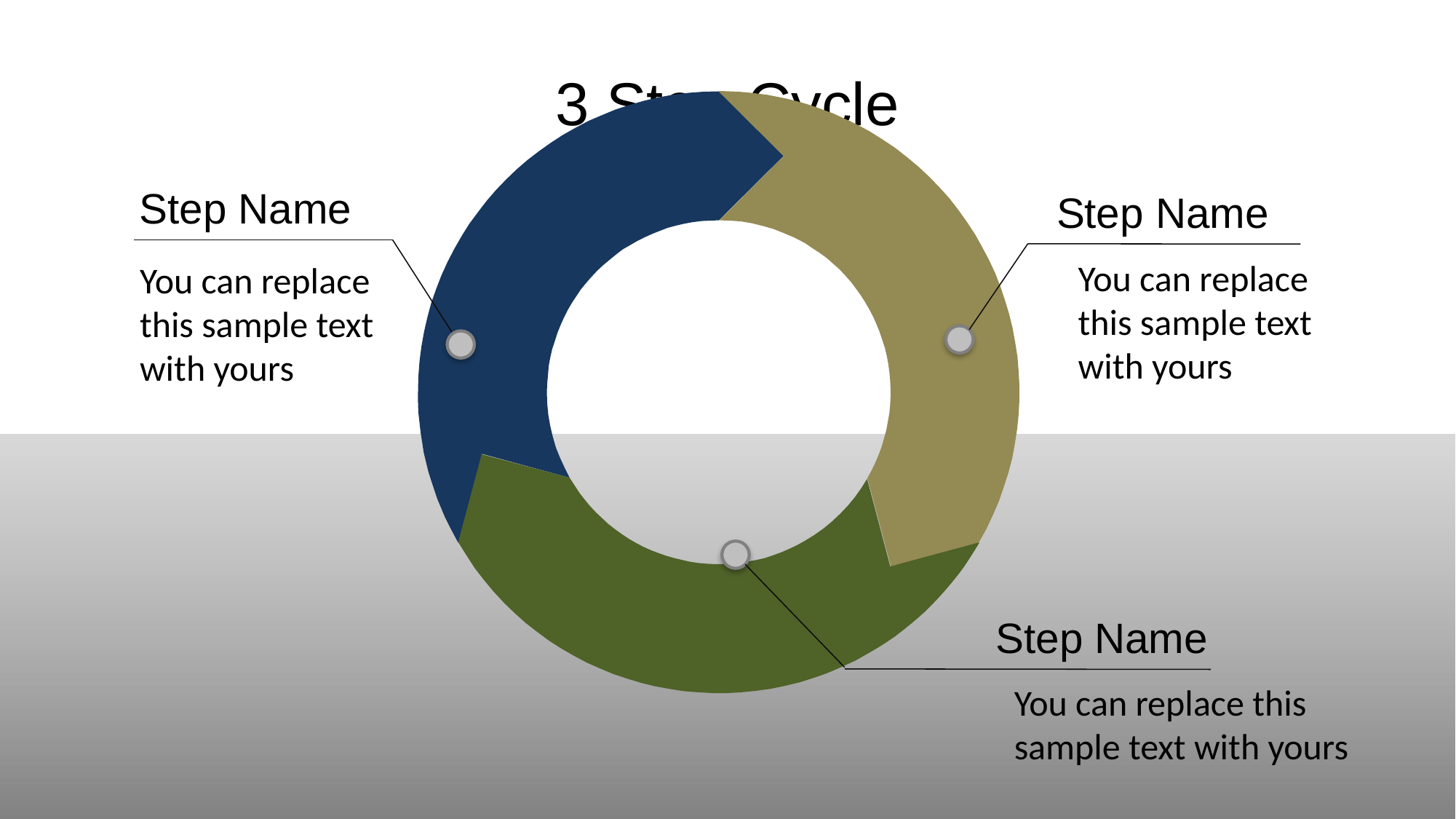

# 3 Step Cycle

Step Name

You can replace this sample text with yours
Step Name
You can replace this sample text with yours

Step Name
You can replace this sample text with yours